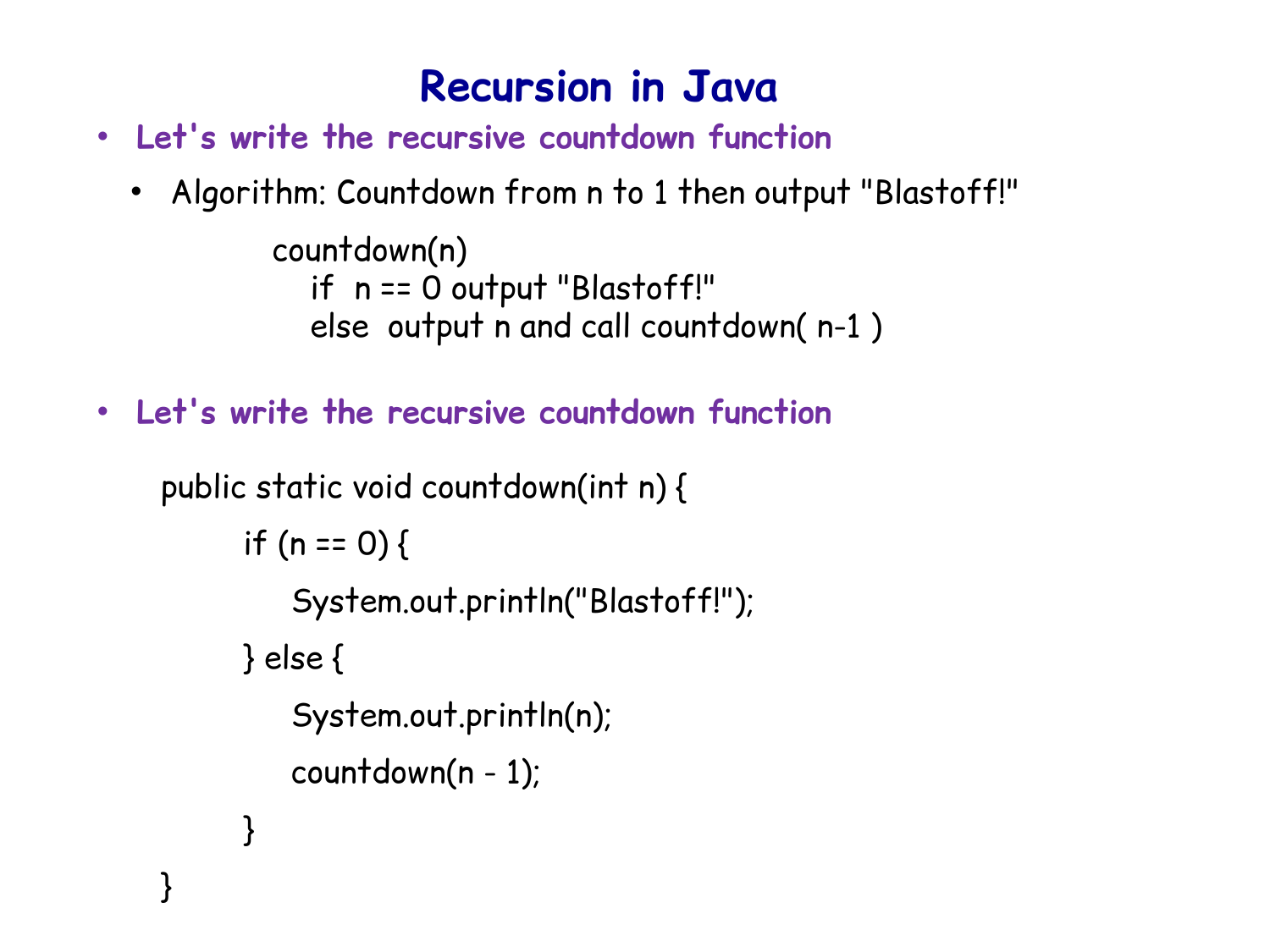

Recursion in Java
Let's write the recursive countdown function
 Algorithm: Countdown from n to 1 then output "Blastoff!"
countdown(n)
    if  n == 0 output "Blastoff!"
    else  output n and call countdown( n-1 )

Let's write the recursive countdown function

public static void countdown(int n) {
  if (n == 0) {
       System.out.println("Blastoff!");
  } else {
       System.out.println(n);
       countdown(n - 1);
  }
}